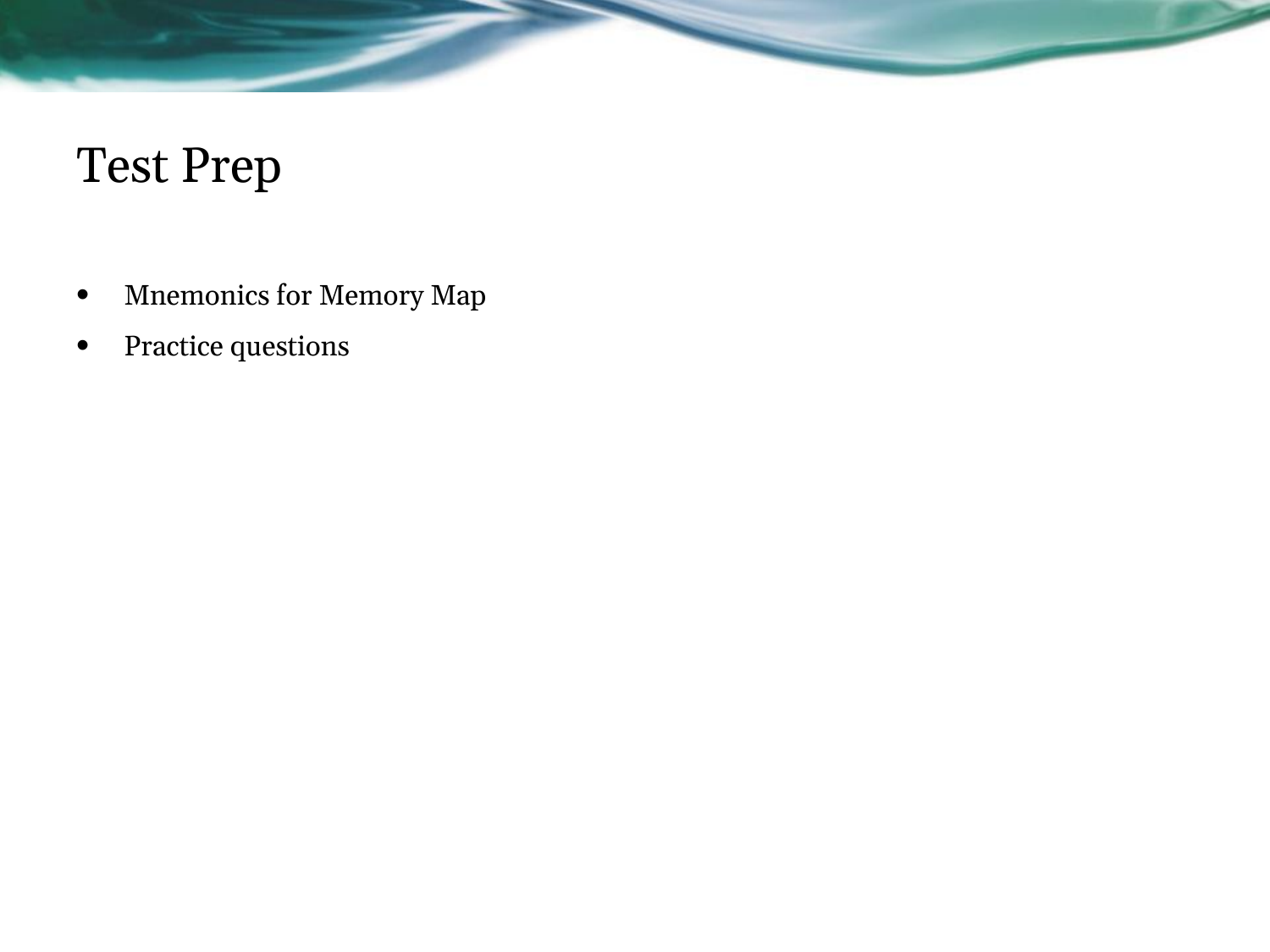

# Test Prep
Mnemonics for Memory Map
Practice questions